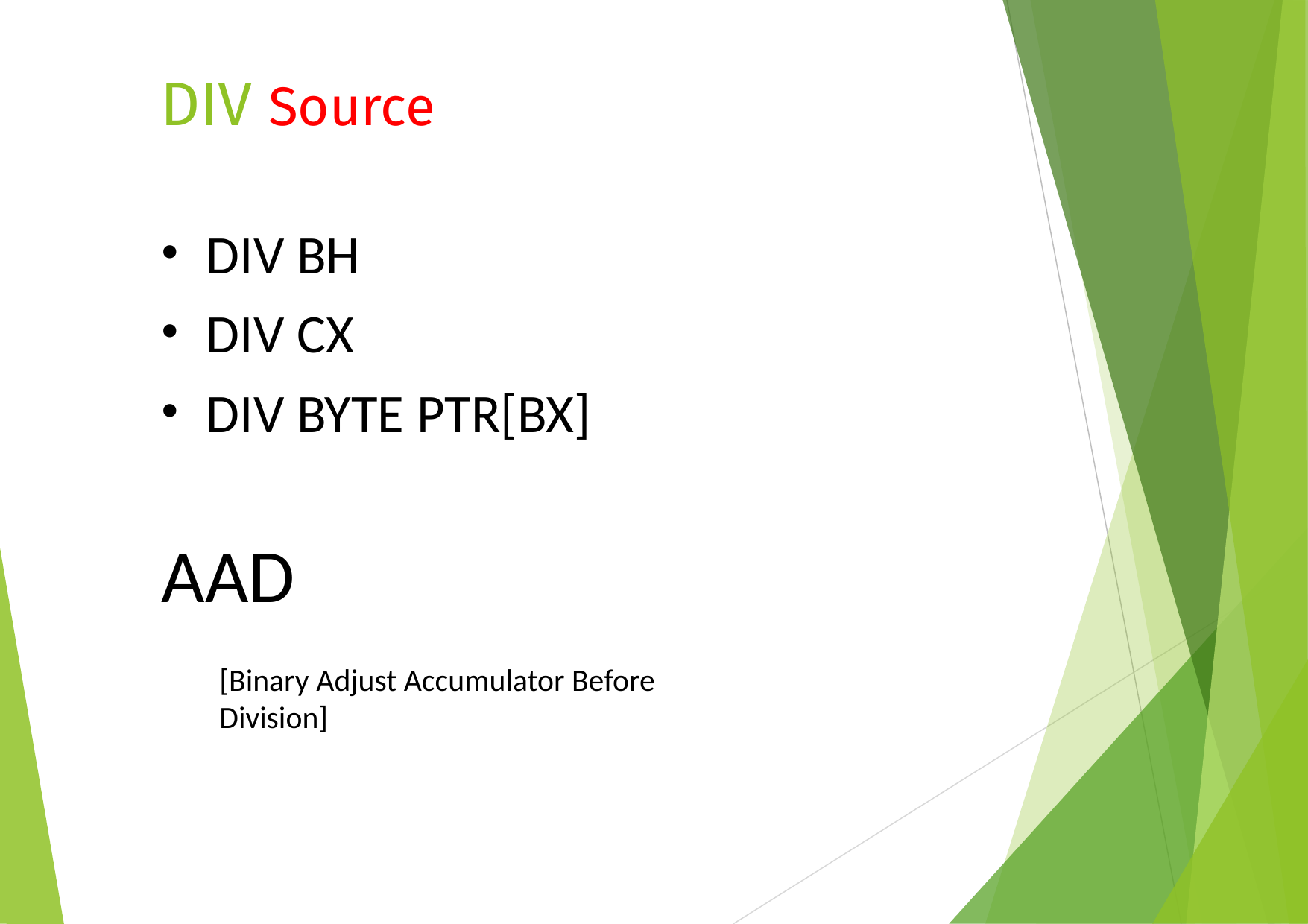

# DIV Source
DIV BH
DIV CX
DIV BYTE PTR[BX]
AAD
[Binary Adjust Accumulator Before Division]